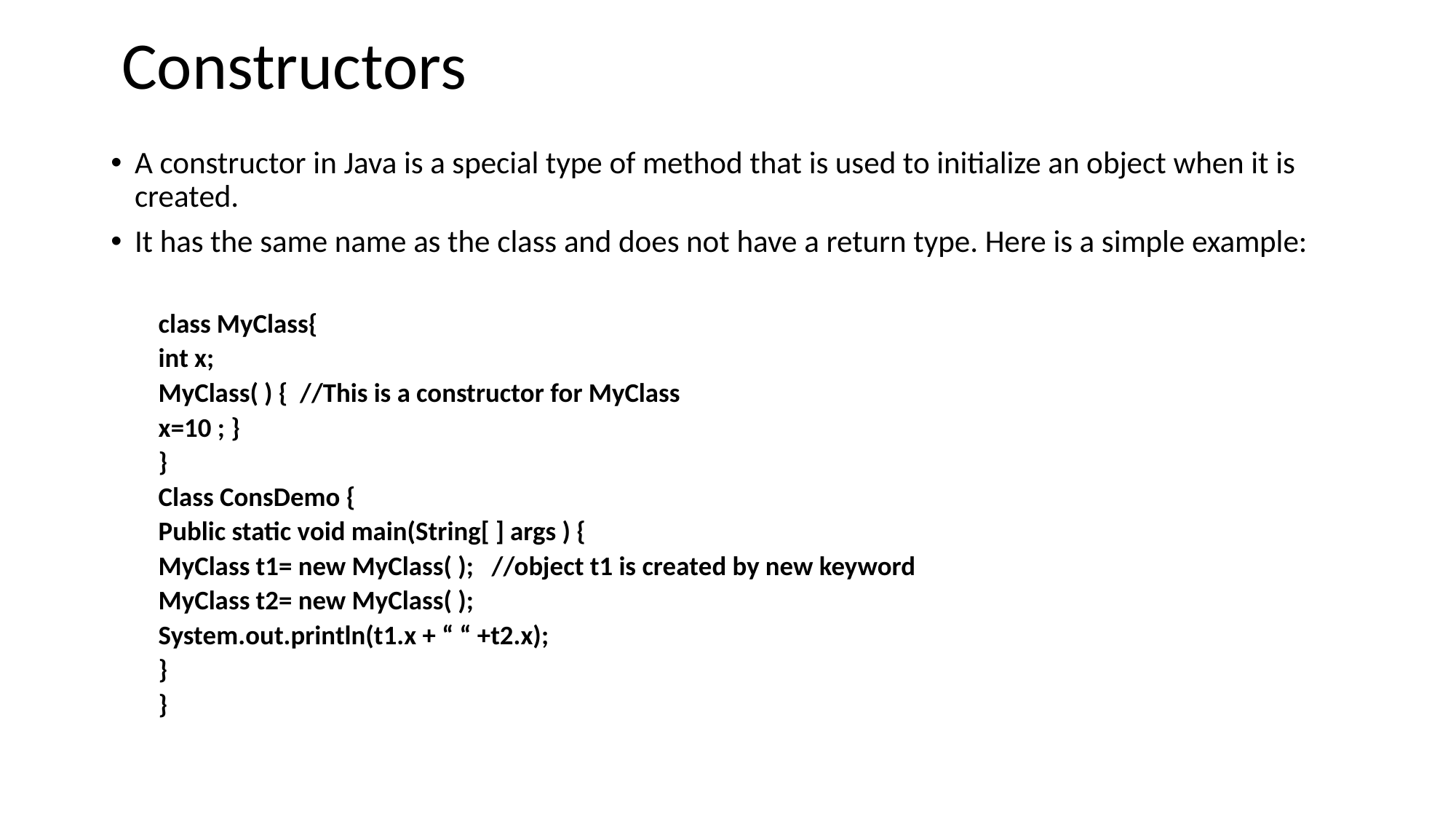

# Constructors
A constructor in Java is a special type of method that is used to initialize an object when it is created.
It has the same name as the class and does not have a return type. Here is a simple example:

class MyClass{
int x;
MyClass( ) {  //This is a constructor for MyClass
x=10 ; }
}
Class ConsDemo {
Public static void main(String[ ] args ) {
MyClass t1= new MyClass( );   //object t1 is created by new keyword
MyClass t2= new MyClass( );
System.out.println(t1.x + “ “ +t2.x);
}
}